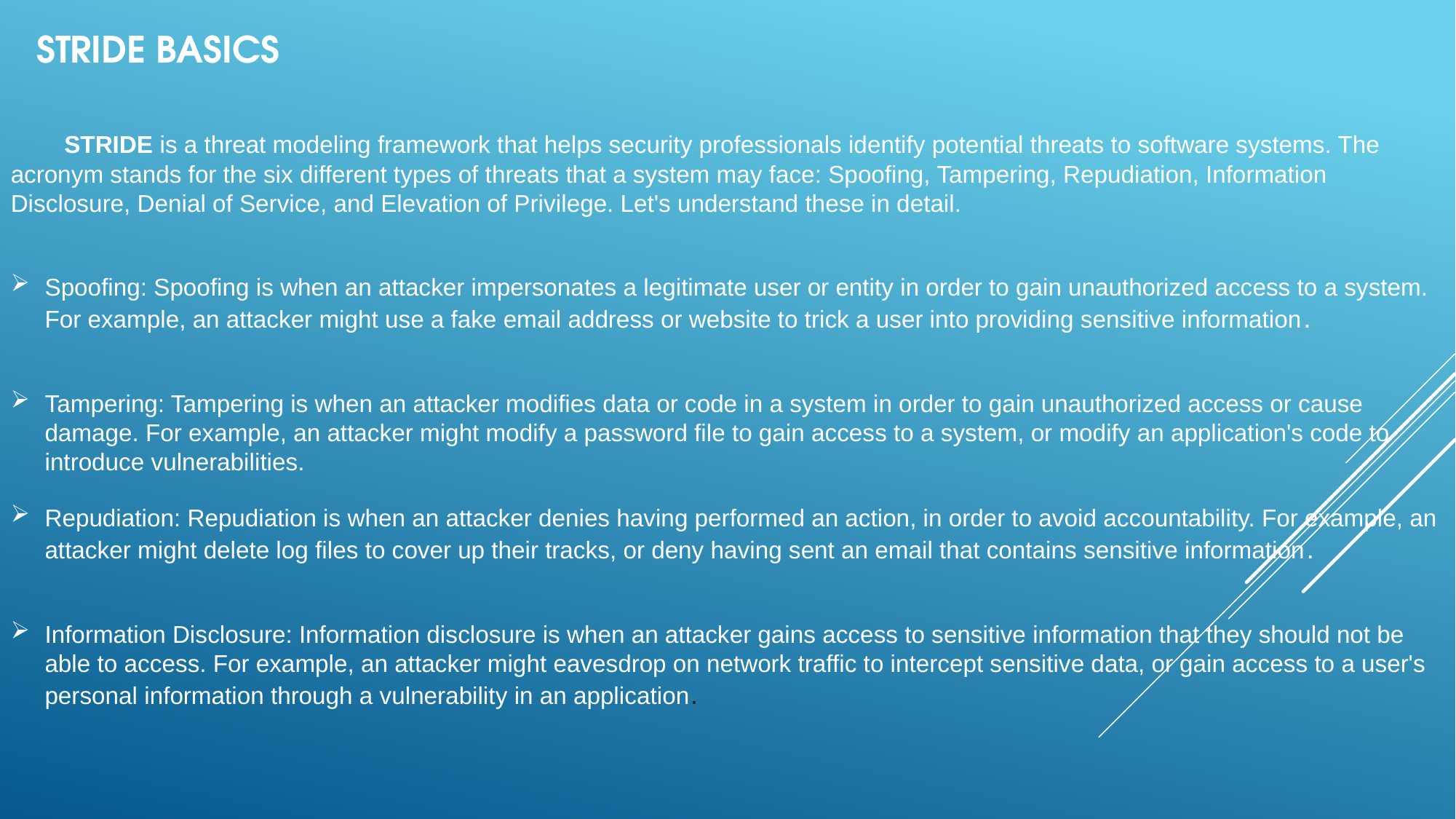

Stride basics
       STRIDE is a threat modeling framework that helps security professionals identify potential threats to software systems. The acronym stands for the six different types of threats that a system may face: Spoofing, Tampering, Repudiation, Information Disclosure, Denial of Service, and Elevation of Privilege. Let's understand these in detail.
Spoofing: Spoofing is when an attacker impersonates a legitimate user or entity in order to gain unauthorized access to a system. For example, an attacker might use a fake email address or website to trick a user into providing sensitive information.
Tampering: Tampering is when an attacker modifies data or code in a system in order to gain unauthorized access or cause damage. For example, an attacker might modify a password file to gain access to a system, or modify an application's code to introduce vulnerabilities.
Repudiation: Repudiation is when an attacker denies having performed an action, in order to avoid accountability. For example, an attacker might delete log files to cover up their tracks, or deny having sent an email that contains sensitive information.
Information Disclosure: Information disclosure is when an attacker gains access to sensitive information that they should not be able to access. For example, an attacker might eavesdrop on network traffic to intercept sensitive data, or gain access to a user's personal information through a vulnerability in an application.